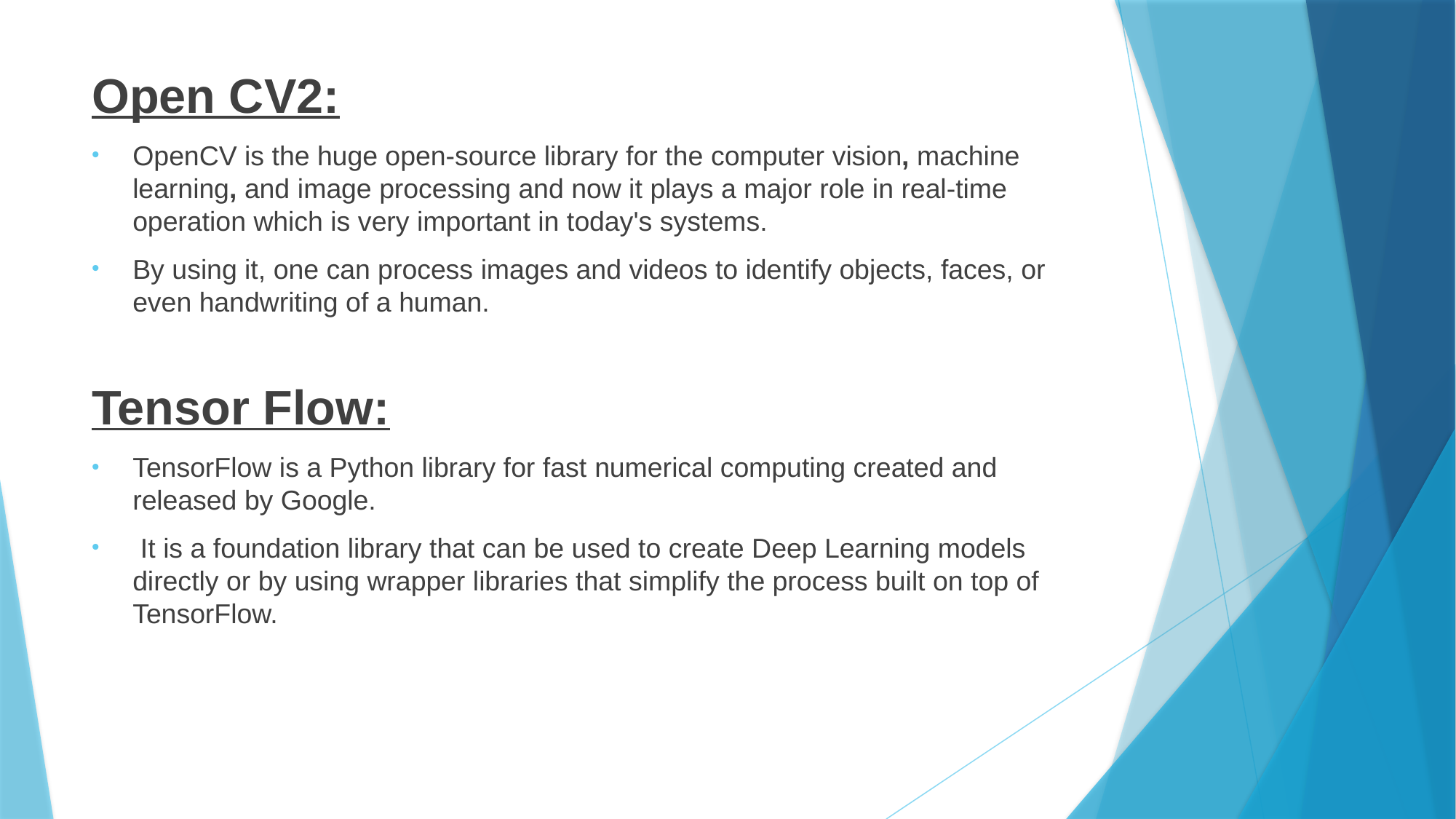

Open CV2:
OpenCV is the huge open-source library for the computer vision, machine learning, and image processing and now it plays a major role in real-time operation which is very important in today's systems.
By using it, one can process images and videos to identify objects, faces, or even handwriting of a human.

Tensor Flow:
TensorFlow is a Python library for fast numerical computing created and released by Google.
 It is a foundation library that can be used to create Deep Learning models directly or by using wrapper libraries that simplify the process built on top of TensorFlow.